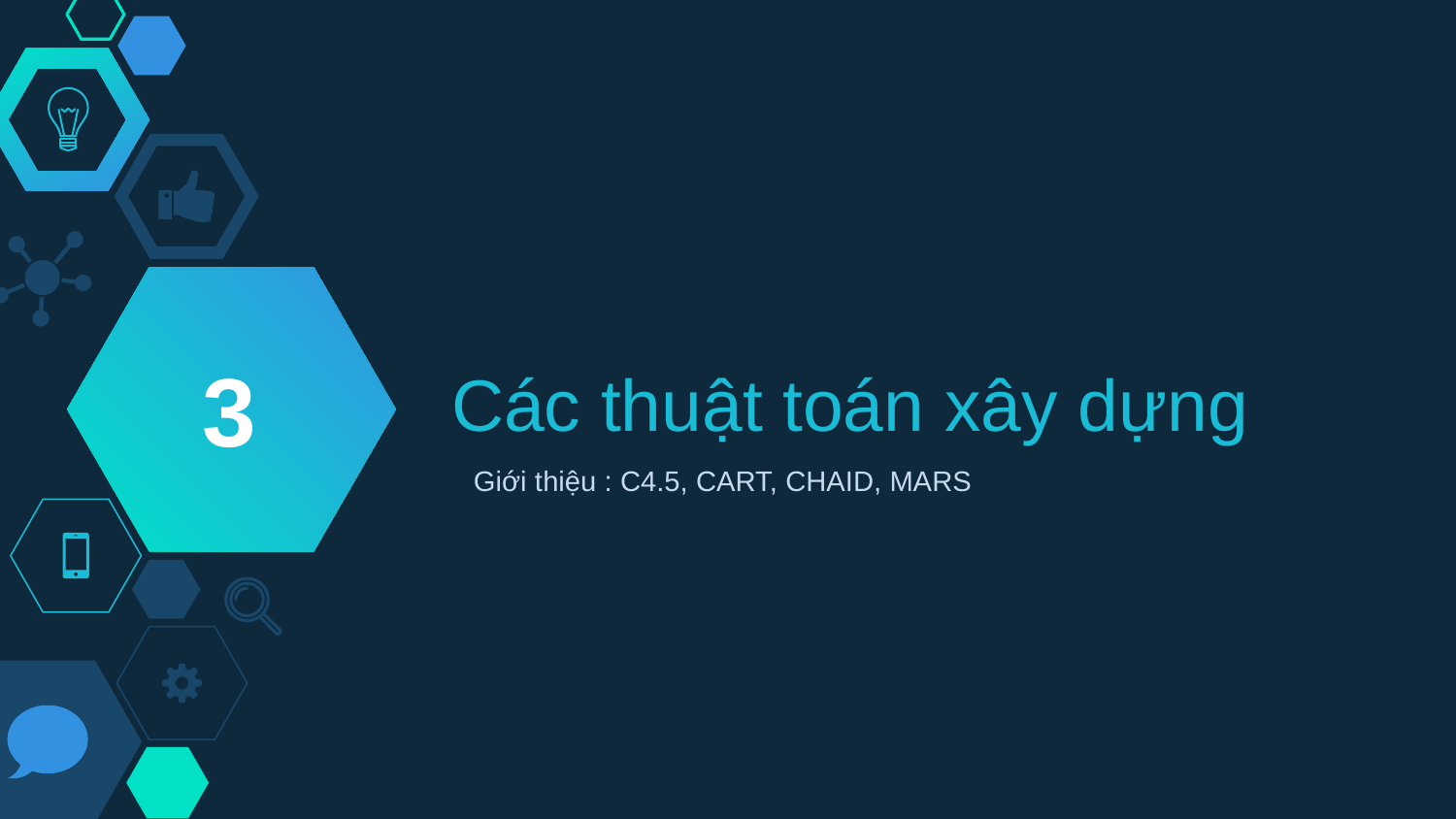

3
# Các thuật toán xây dựng
Giới thiệu : C4.5, CART, CHAID, MARS